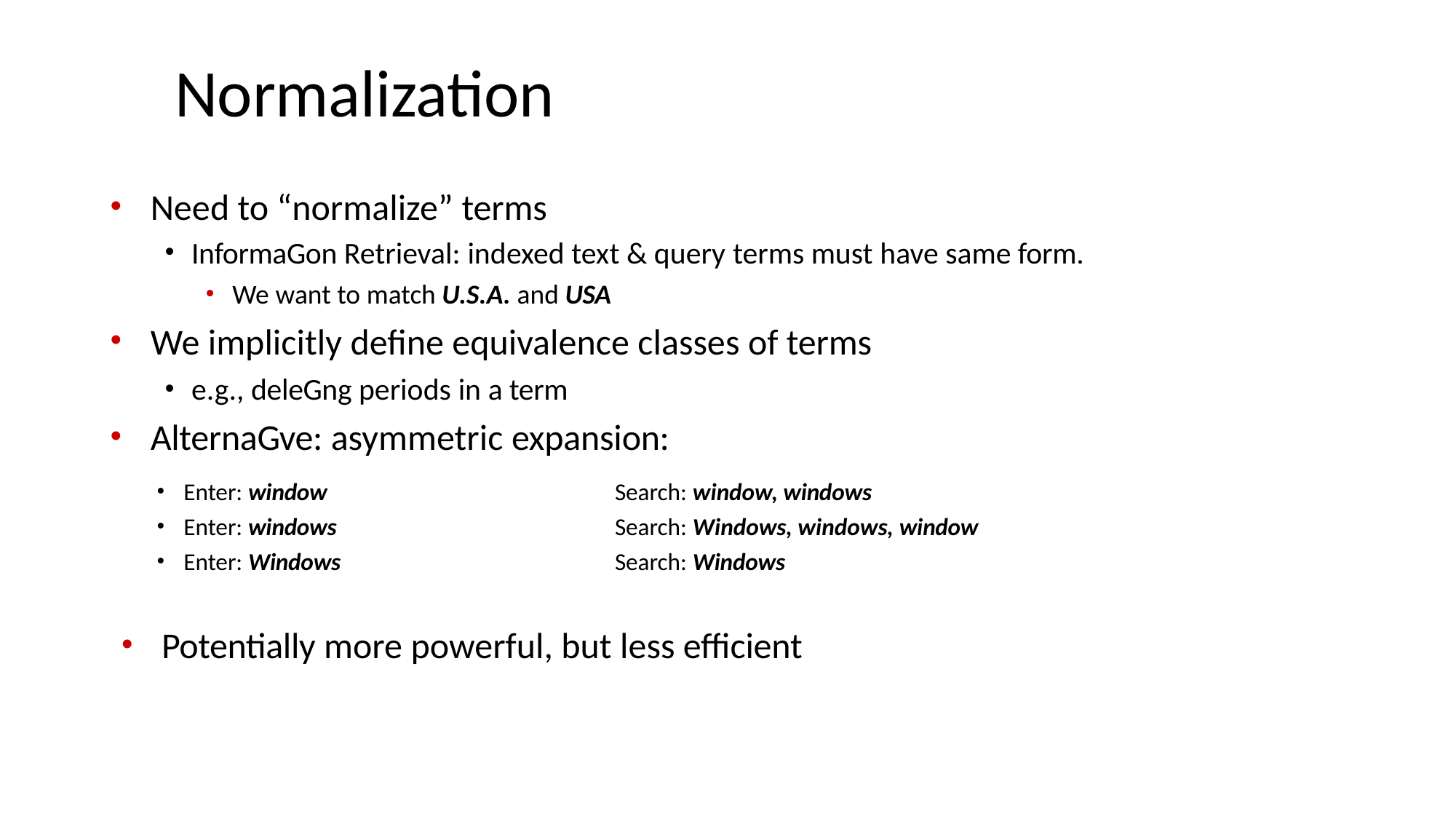

Normalization
Need to “normalize” terms
InformaGon Retrieval: indexed text & query terms must have same form.
We want to match U.S.A. and USA
We implicitly deﬁne equivalence classes of terms
e.g., deleGng periods in a term
AlternaGve: asymmetric expansion:
Enter: window
Enter: windows
Enter: Windows
Search: window, windows
Search: Windows, windows, window
Search: Windows
Potentially more powerful, but less eﬃcient